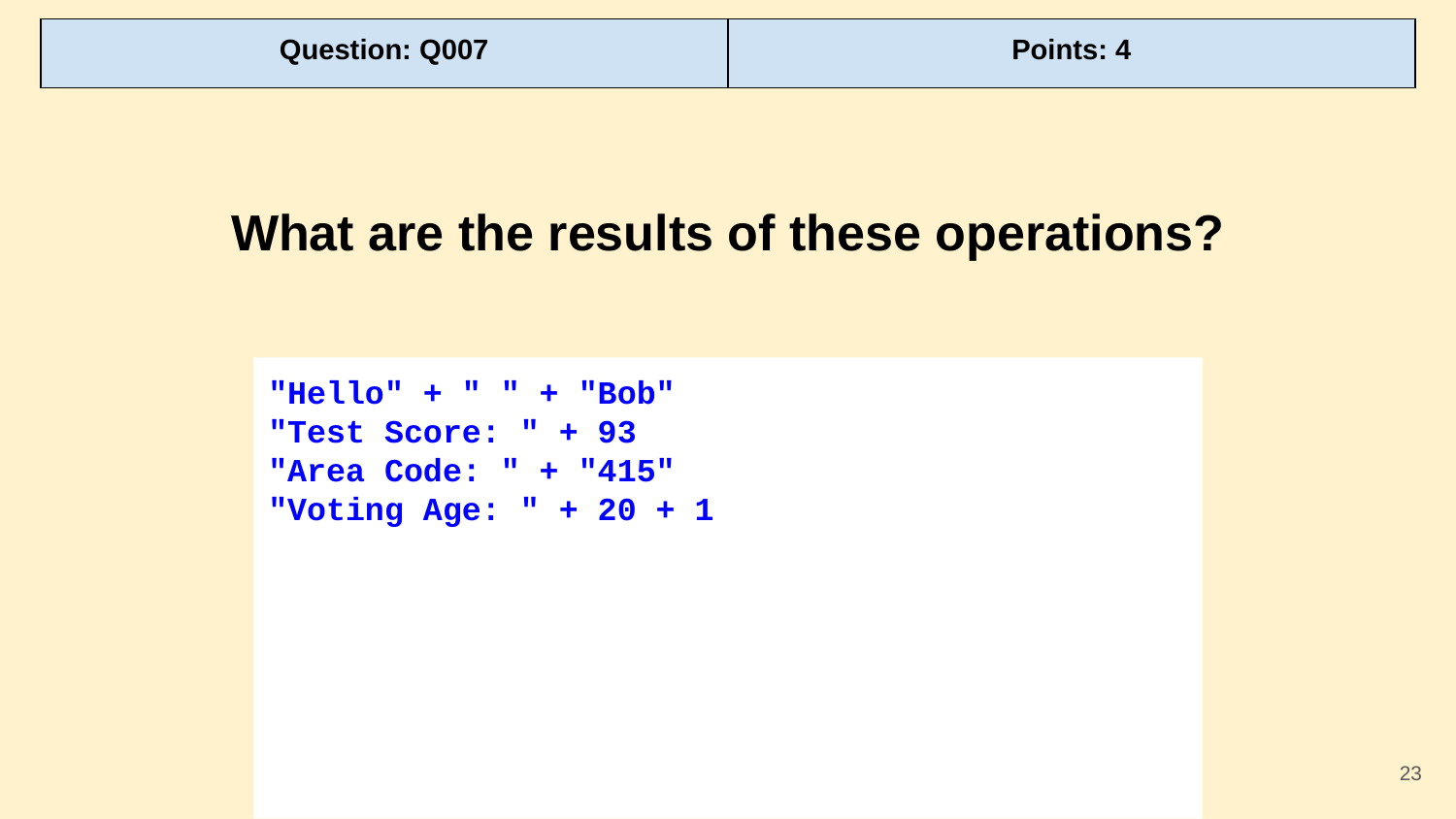

| Question: Q007 | Points: 4 |
| --- | --- |
What are the results of these operations?
"Hello" + " " + "Bob"
"Test Score: " + 93
"Area Code: " + "415"
"Voting Age: " + 20 + 1
23